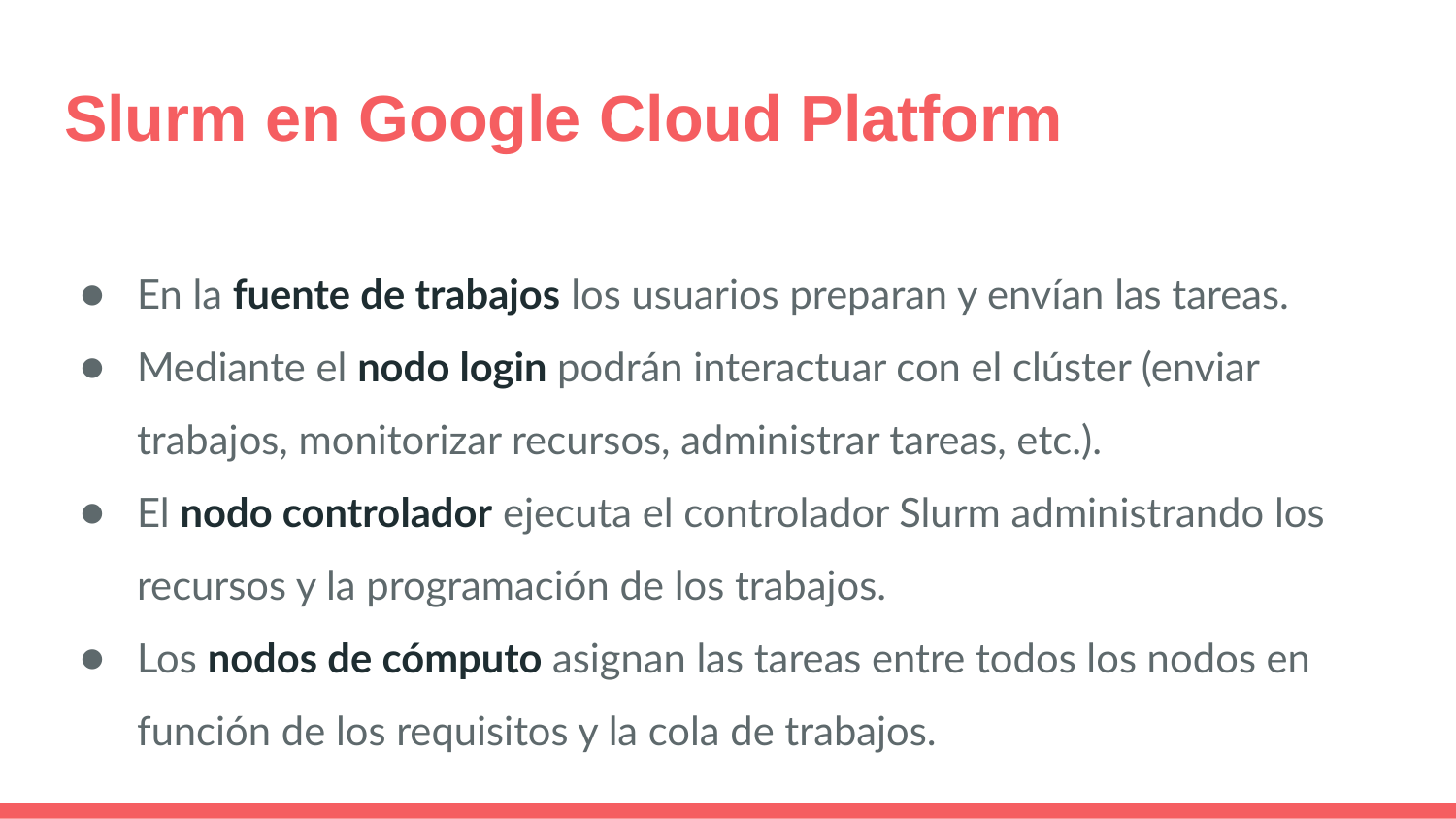

# Slurm en Google Cloud Platform
En la fuente de trabajos los usuarios preparan y envían las tareas.
Mediante el nodo login podrán interactuar con el clúster (enviar trabajos, monitorizar recursos, administrar tareas, etc.).
El nodo controlador ejecuta el controlador Slurm administrando los recursos y la programación de los trabajos.
Los nodos de cómputo asignan las tareas entre todos los nodos en función de los requisitos y la cola de trabajos.